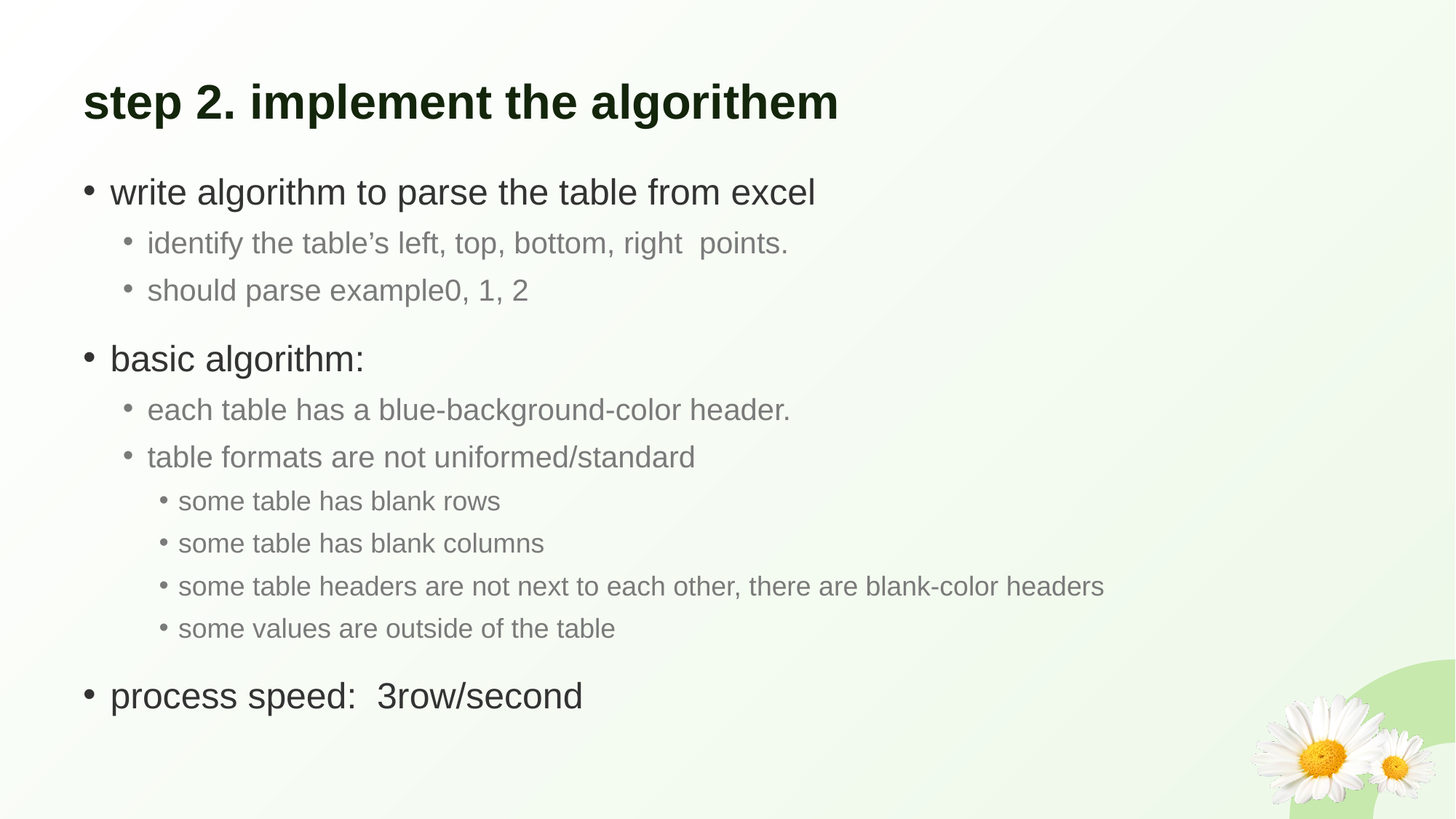

# step 2. implement the algorithem
write algorithm to parse the table from excel
identify the table’s left, top, bottom, right  points.
should parse example0, 1, 2
basic algorithm:
each table has a blue-background-color header.
table formats are not uniformed/standard
some table has blank rows
some table has blank columns
some table headers are not next to each other, there are blank-color headers
some values are outside of the table
process speed:  3row/second